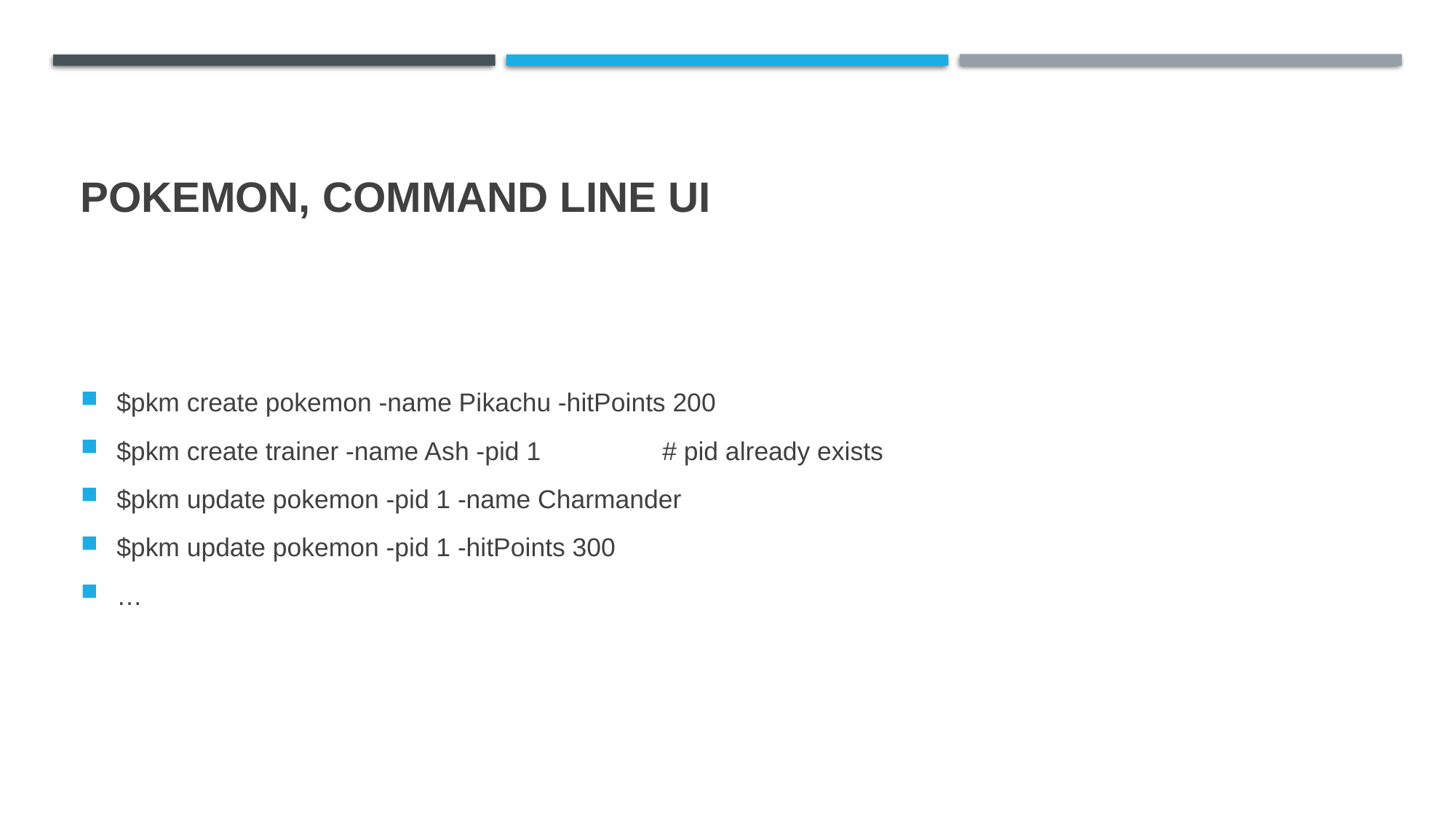

# Pokemon, Command line UI
$pkm create pokemon -name Pikachu -hitPoints 200
$pkm create trainer -name Ash -pid 1		# pid already exists
$pkm update pokemon -pid 1 -name Charmander
$pkm update pokemon -pid 1 -hitPoints 300
…